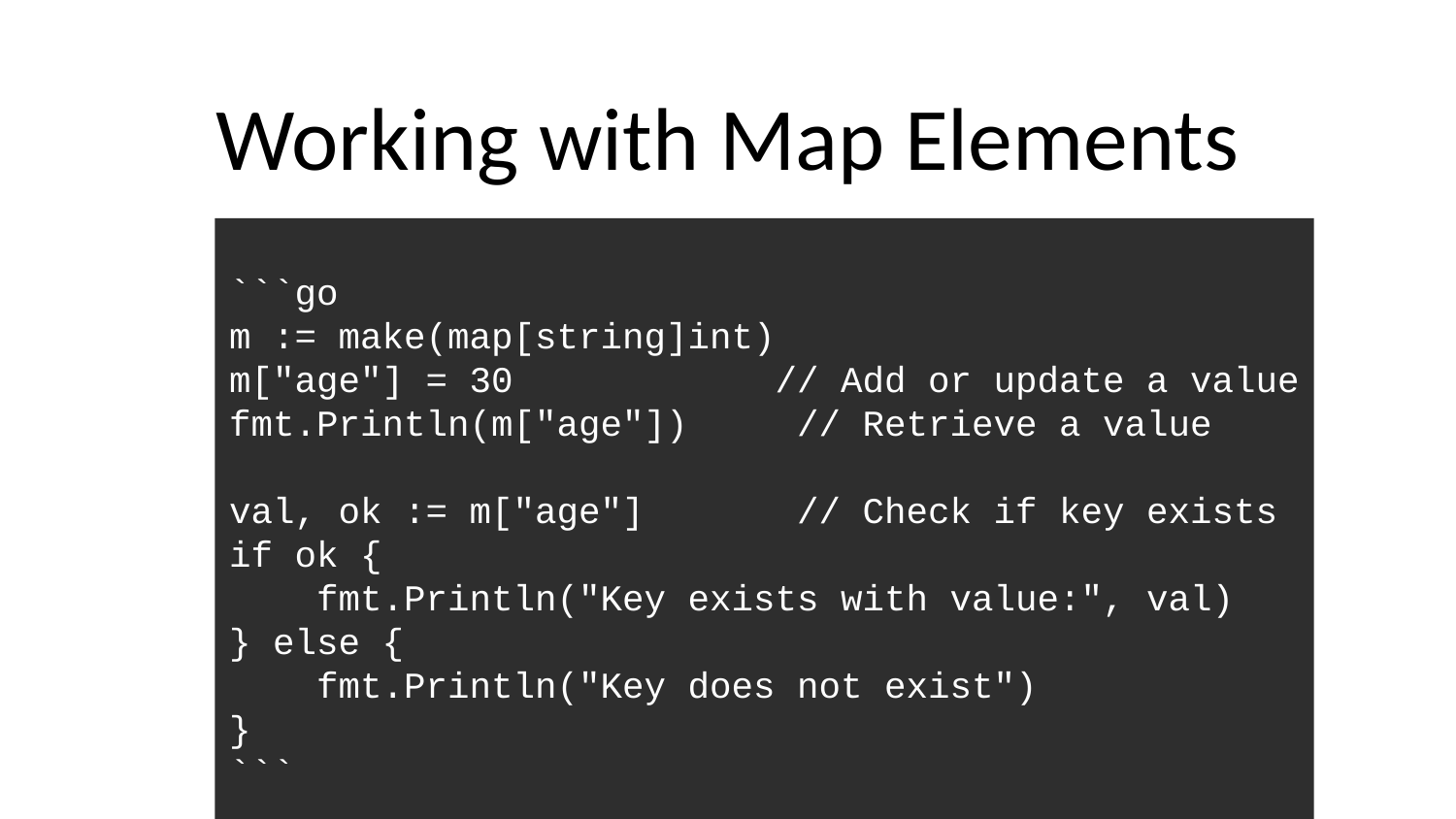

# Working with Map Elements

```go
m := make(map[string]int)
m["age"] = 30            // Add or update a value
fmt.Println(m["age"])     // Retrieve a value
val, ok := m["age"]       // Check if key exists
if ok {
    fmt.Println("Key exists with value:", val)
} else {
    fmt.Println("Key does not exist")
}
```